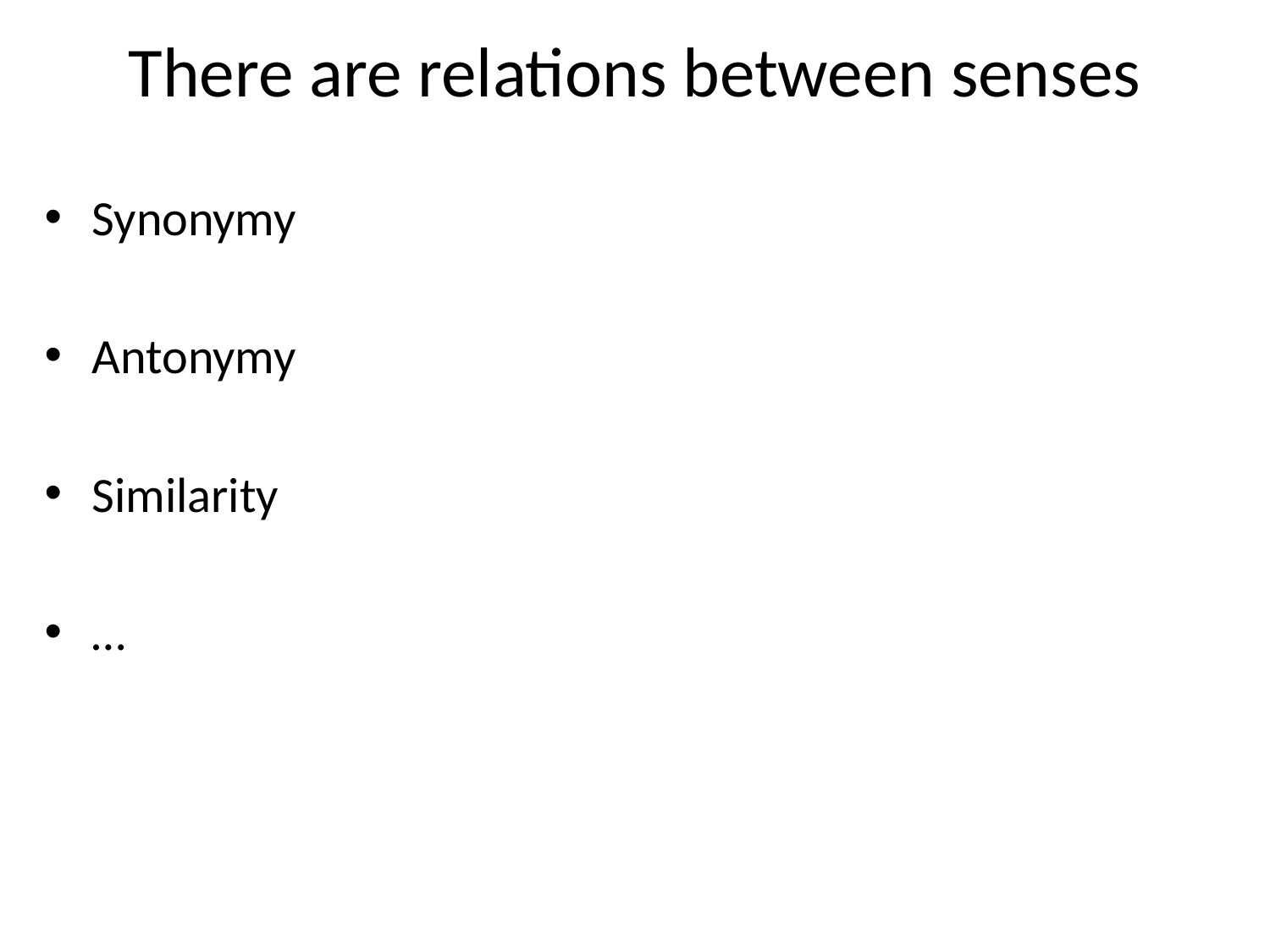

# There are relations between senses
Synonymy

Antonymy

Similarity

…